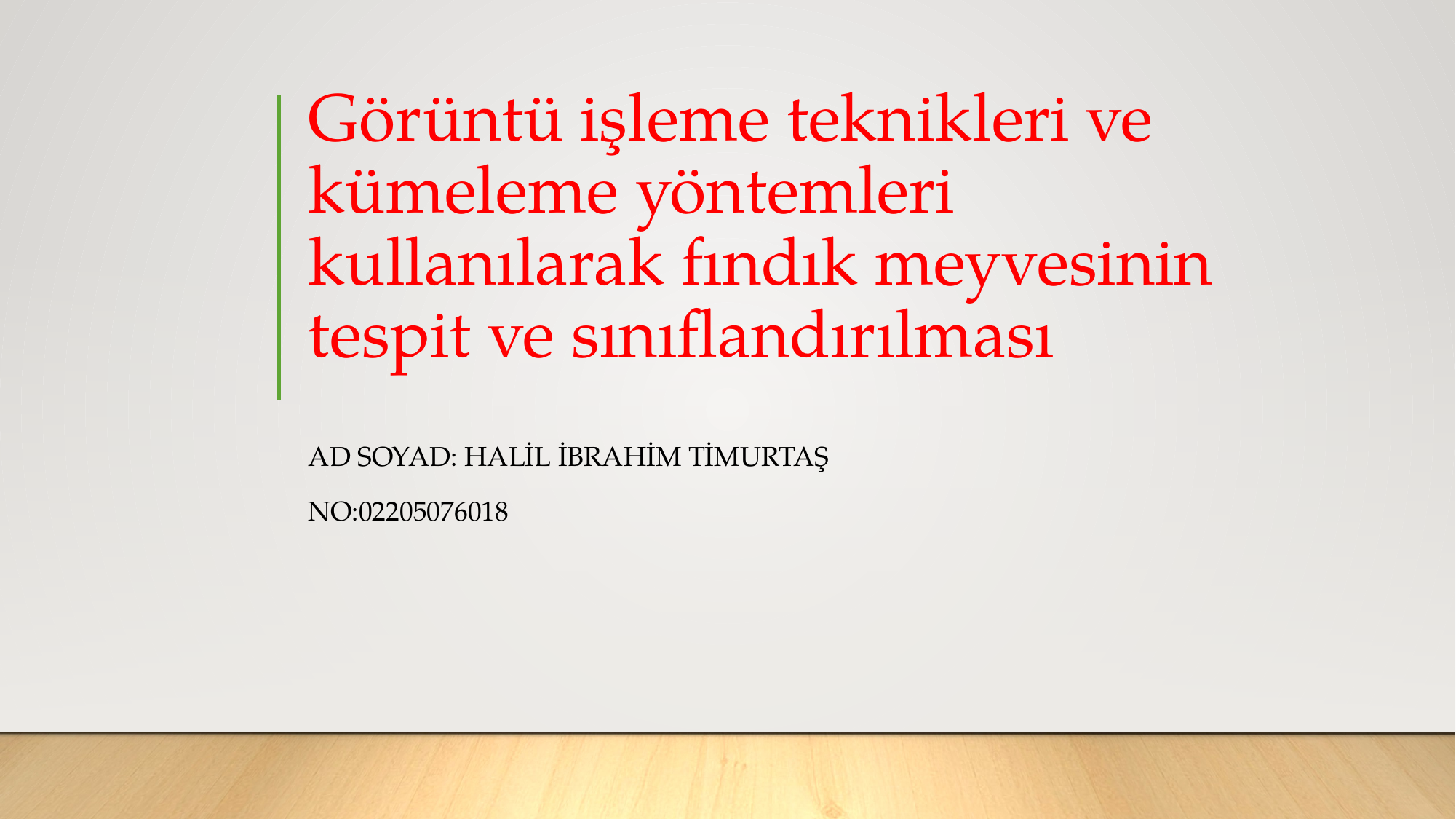

# Görüntü işleme teknikleri ve kümeleme yöntemleri kullanılarak fındık meyvesinin tespit ve sınıflandırılması
Ad Soyad: Halil ibrahim timurtaş
No:02205076018